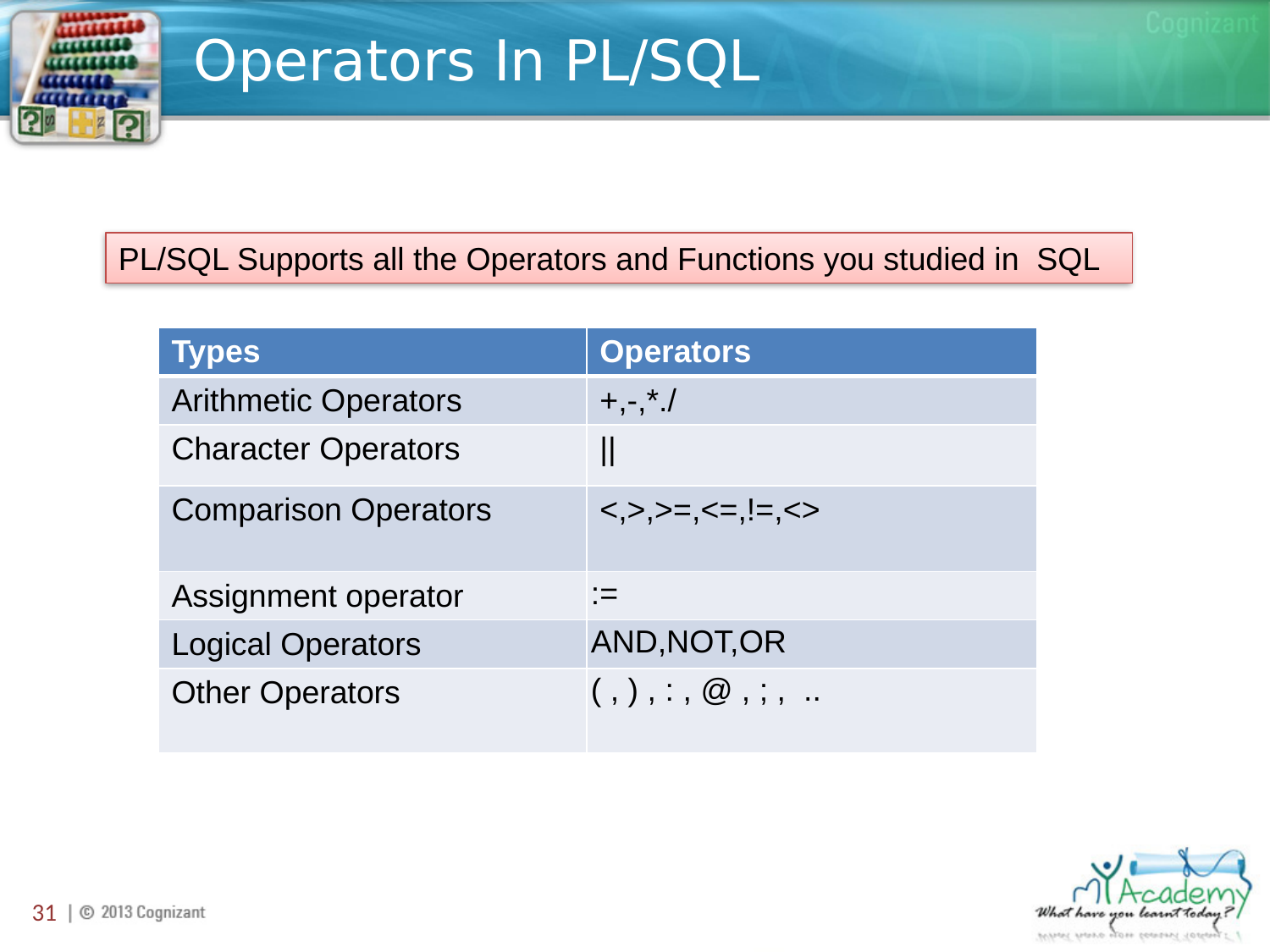

# Operators In PL/SQL
PL/SQL Supports all the Operators and Functions you studied in  SQL
| Types | Operators |
| --- | --- |
| Arithmetic Operators | +,-,\*./ |
| Character Operators | || |
| Comparison Operators | <,>,>=,<=,!=,<> |
| Assignment operator | := |
| Logical Operators | AND,NOT,OR |
| Other Operators | ( , ) , : , @ , ; , .. |
31